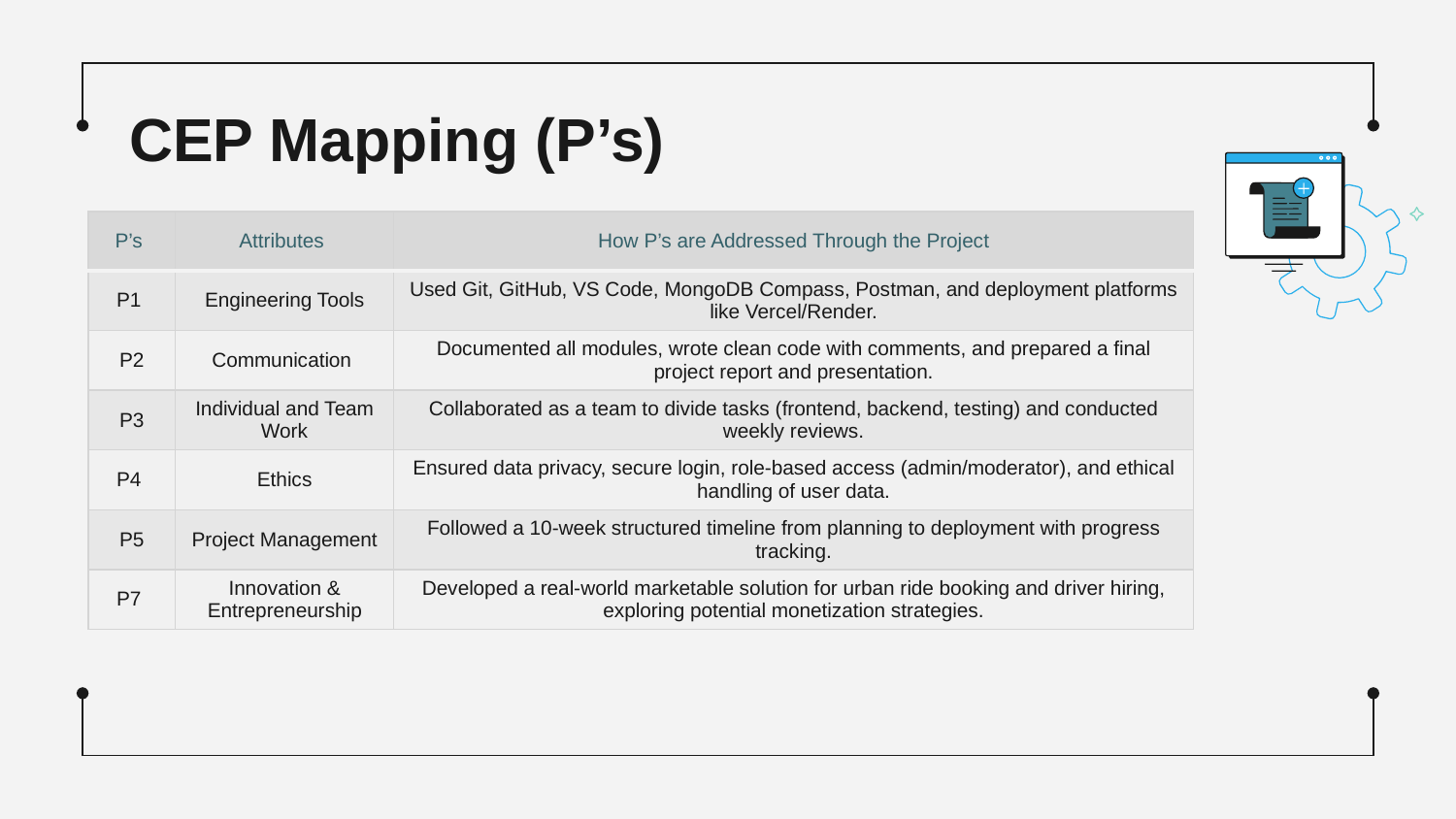

# CEP Mapping (P’s)

| P’s | Attributes | How P’s are Addressed Through the Project |
| --- | --- | --- |
| P1 | Engineering Tools | Used Git, GitHub, VS Code, MongoDB Compass, Postman, and deployment platforms like Vercel/Render. |
| P2 | Communication | Documented all modules, wrote clean code with comments, and prepared a final project report and presentation. |
| P3 | Individual and Team Work | Collaborated as a team to divide tasks (frontend, backend, testing) and conducted weekly reviews. |
| P4 | Ethics | Ensured data privacy, secure login, role-based access (admin/moderator), and ethical handling of user data. |
| P5 | Project Management | Followed a 10-week structured timeline from planning to deployment with progress tracking. |
| P7 | Innovation & Entrepreneurship | Developed a real-world marketable solution for urban ride booking and driver hiring, exploring potential monetization strategies. |